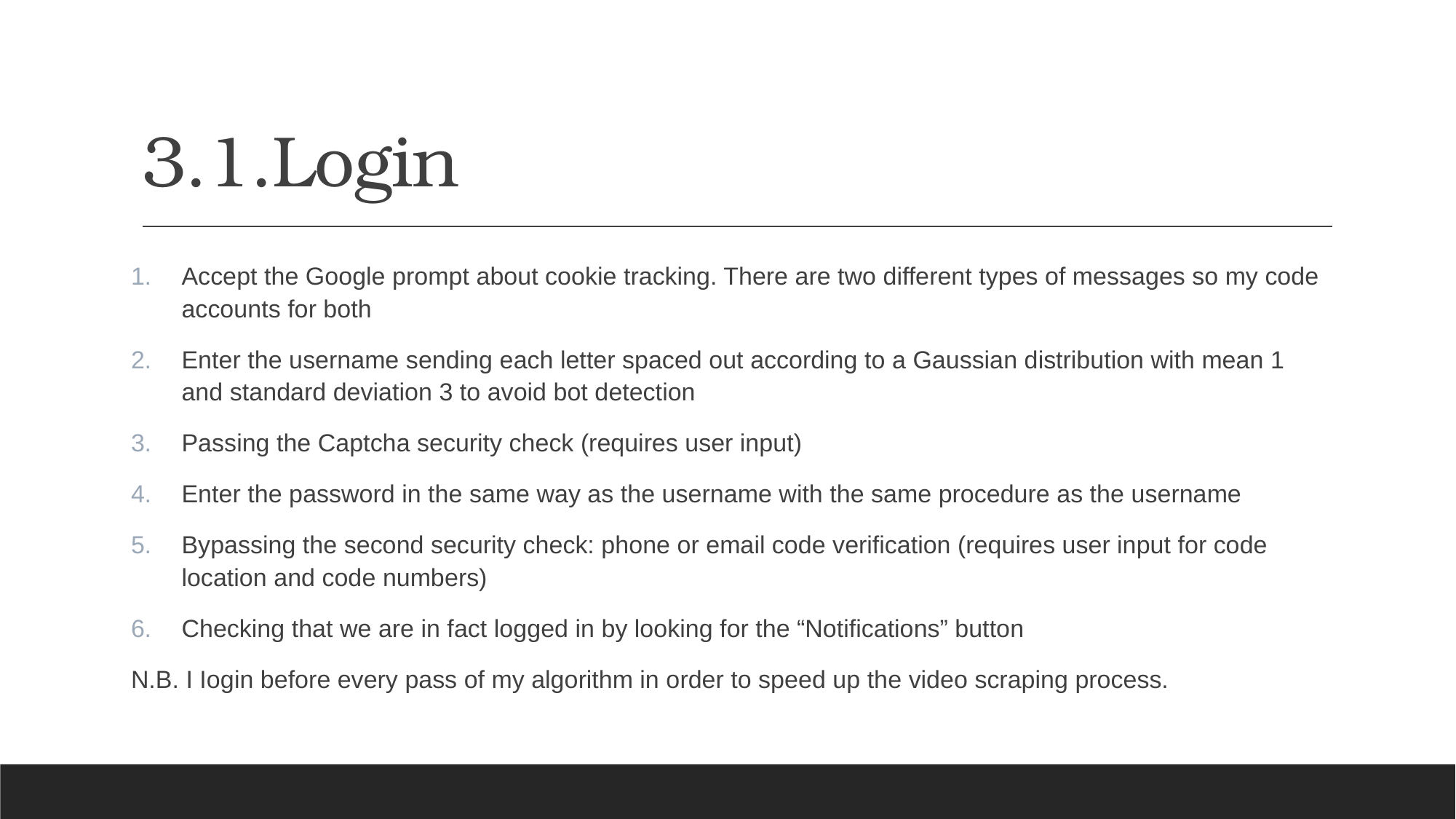

# 3.1.Login
Accept the Google prompt about cookie tracking. There are two different types of messages so my code accounts for both
Enter the username sending each letter spaced out according to a Gaussian distribution with mean 1 and standard deviation 3 to avoid bot detection
Passing the Captcha security check (requires user input)
Enter the password in the same way as the username with the same procedure as the username
Bypassing the second security check: phone or email code verification (requires user input for code location and code numbers)
Checking that we are in fact logged in by looking for the “Notifications” button
N.B. I Iogin before every pass of my algorithm in order to speed up the video scraping process.